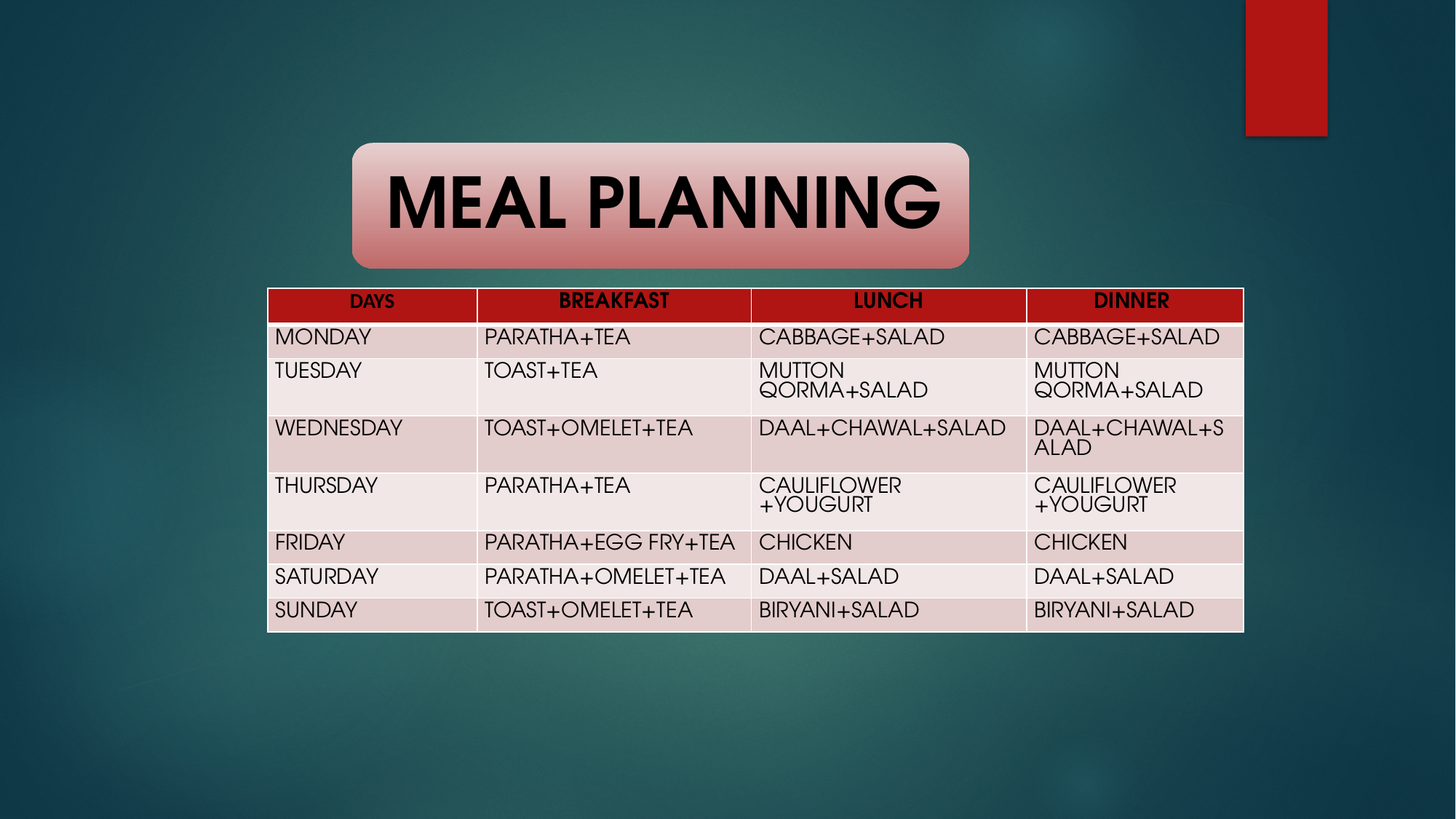

MEAL PLANNING
| DAYS | BREAKFAST | LUNCH | DINNER |
| --- | --- | --- | --- |
| MONDAY | PARATHA+TEA | CABBAGE+SALAD | CABBAGE+SALAD |
| TUESDAY | TOAST+TEA | MUTTON QORMA+SALAD | MUTTON QORMA+SALAD |
| WEDNESDAY | TOAST+OMELET+TEA | DAAL+CHAWAL+SALAD | DAAL+CHAWAL+SALAD |
| THURSDAY | PARATHA+TEA | CAULIFLOWER +YOUGURT | CAULIFLOWER +YOUGURT |
| FRIDAY | PARATHA+EGG FRY+TEA | CHICKEN | CHICKEN |
| SATURDAY | PARATHA+OMELET+TEA | DAAL+SALAD | DAAL+SALAD |
| SUNDAY | TOAST+OMELET+TEA | BIRYANI+SALAD | BIRYANI+SALAD |